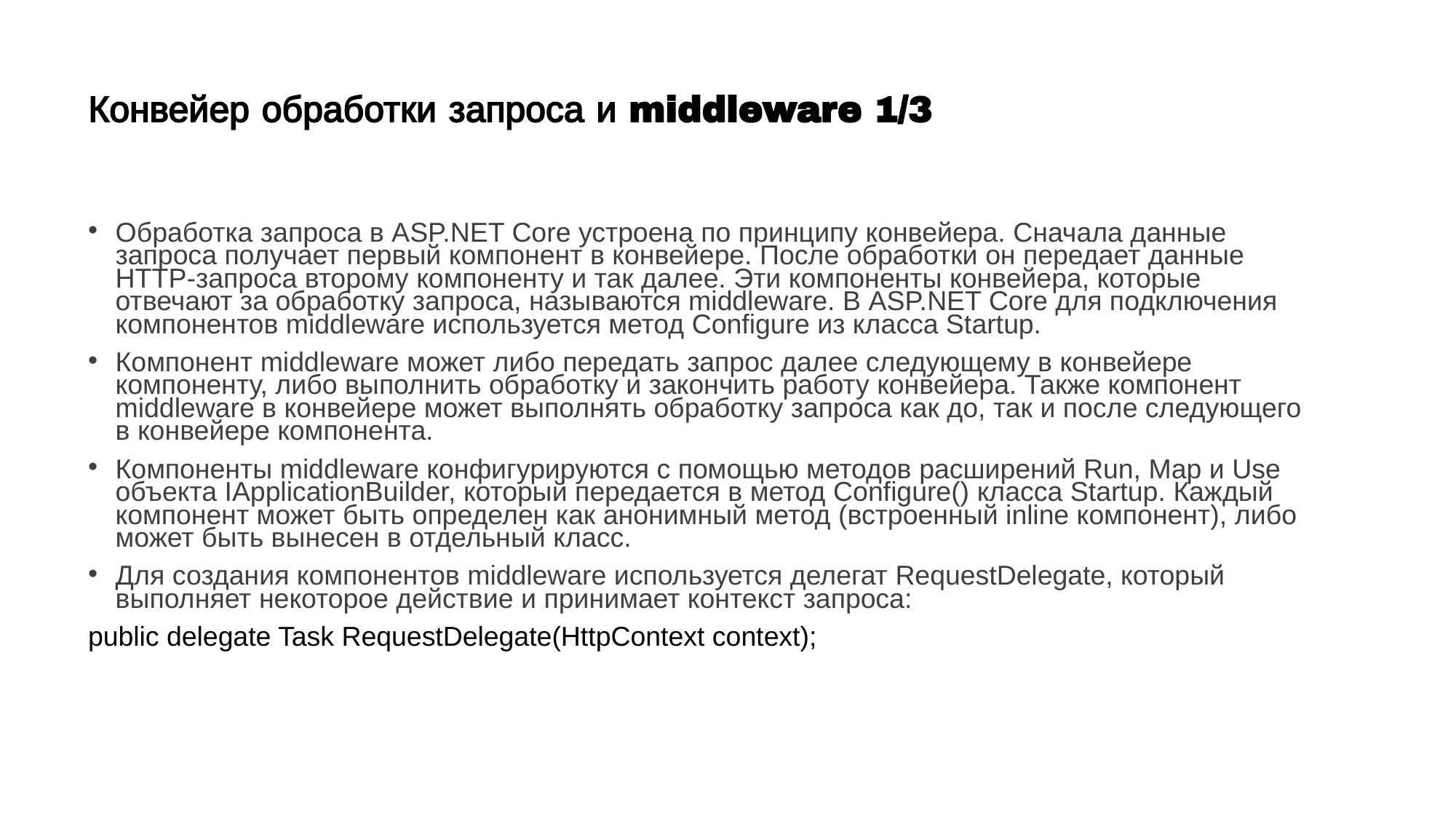

# Конвейер обработки запроса и middleware 1/3
Обработка запроса в ASP.NET Core устроена по принципу конвейера. Сначала данные запроса получает первый компонент в конвейере. После обработки он передает данные HTTP-запроса второму компоненту и так далее. Эти компоненты конвейера, которые отвечают за обработку запроса, называются middleware. В ASP.NET Core для подключения компонентов middleware используется метод Configure из класса Startup.
Компонент middleware может либо передать запрос далее следующему в конвейере компоненту, либо выполнить обработку и закончить работу конвейера. Также компонент middleware в конвейере может выполнять обработку запроса как до, так и после следующего в конвейере компонента.
Компоненты middleware конфигурируются с помощью методов расширений Run, Map и Use объекта IApplicationBuilder, который передается в метод Configure() класса Startup. Каждый компонент может быть определен как анонимный метод (встроенный inline компонент), либо может быть вынесен в отдельный класс.
Для создания компонентов middleware используется делегат RequestDelegate, который выполняет некоторое действие и принимает контекст запроса:
public delegate Task RequestDelegate(HttpContext context);